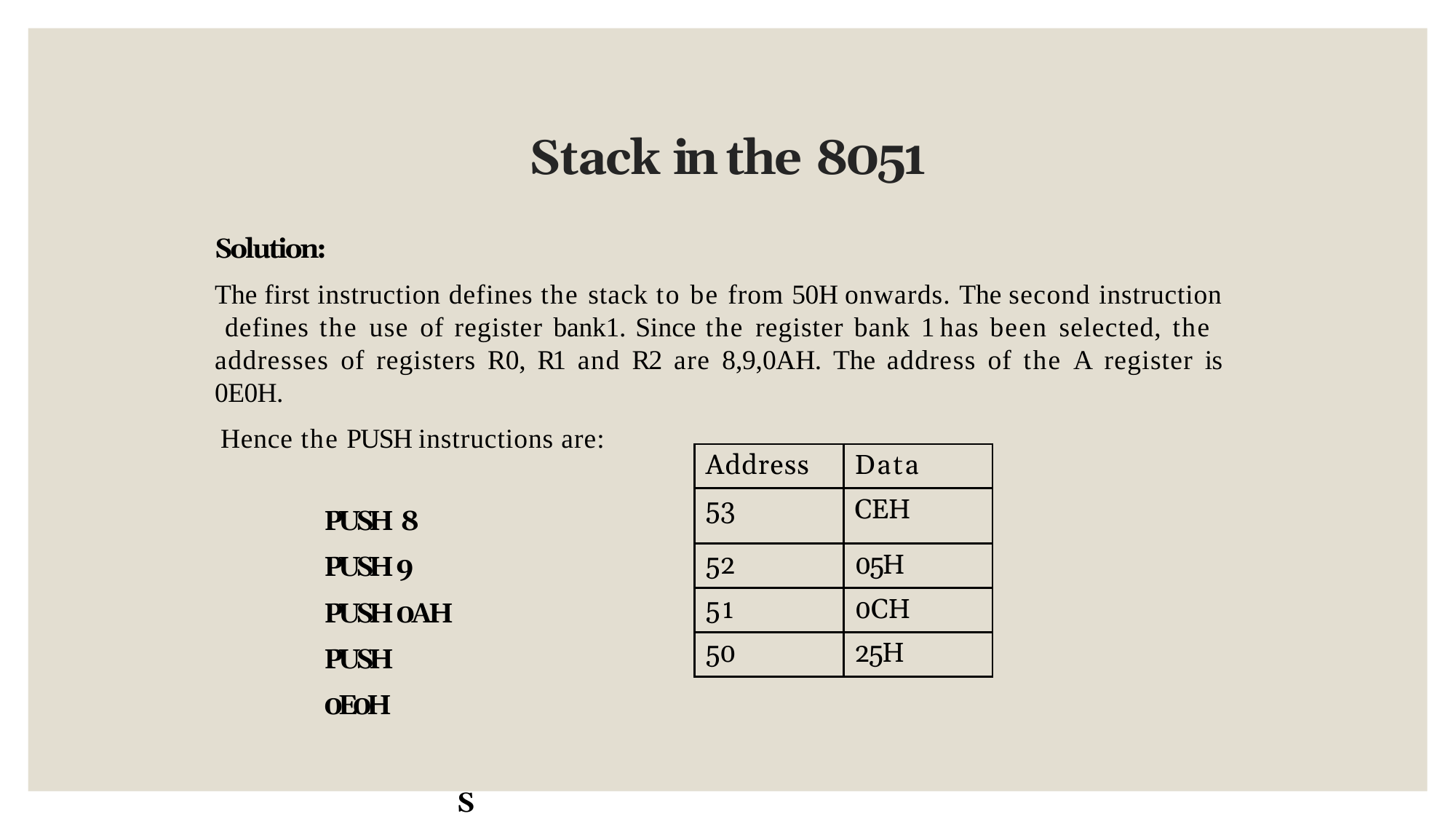

# Stack in the 8051
Solution:
The first instruction defines the stack to be from 50H onwards. The second instruction  defines the use of register bank1. Since the register bank 1 has been selected, the  addresses of registers R0, R1 and R2 are 8,9,0AH. The address of the A register is 0E0H.
Hence the PUSH instructions are:

PUSH 8
PUSH 9  PUSH 0AH  PUSH 0E0H

Stack
| Address | Data |
| --- | --- |
| 53 | CEH |
| 52 | 05H |
| 51 | 0CH |
| 50 | 25H |